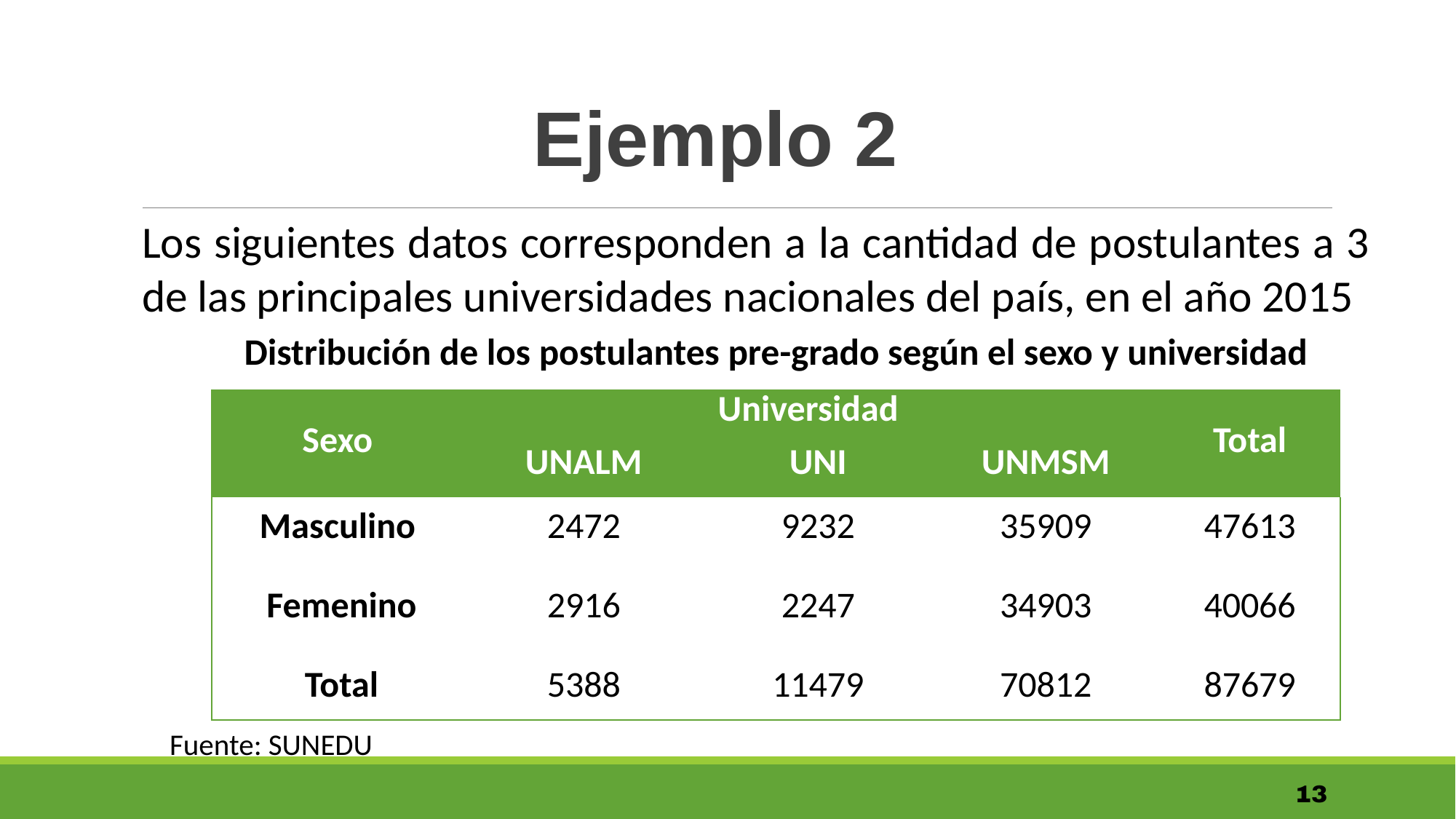

Ejemplo 2

Los siguientes datos corresponden a la cantidad de postulantes a 3 de las principales universidades nacionales del país, en el año 2015
Distribución de los postulantes pre-grado según el sexo y universidad
| Sexo | Universidad |  |  | Total |
| --- | --- | --- | --- | --- |
|  | UNALM | UNI | UNMSM |  |
| Masculino | 2472 | 9232 | 35909 | 47613 |
| Femenino | 2916 | 2247 | 34903 | 40066 |
| Total | 5388 | 11479 | 70812 | 87679 |
Fuente: SUNEDU
13
Fuente: elaboración propia